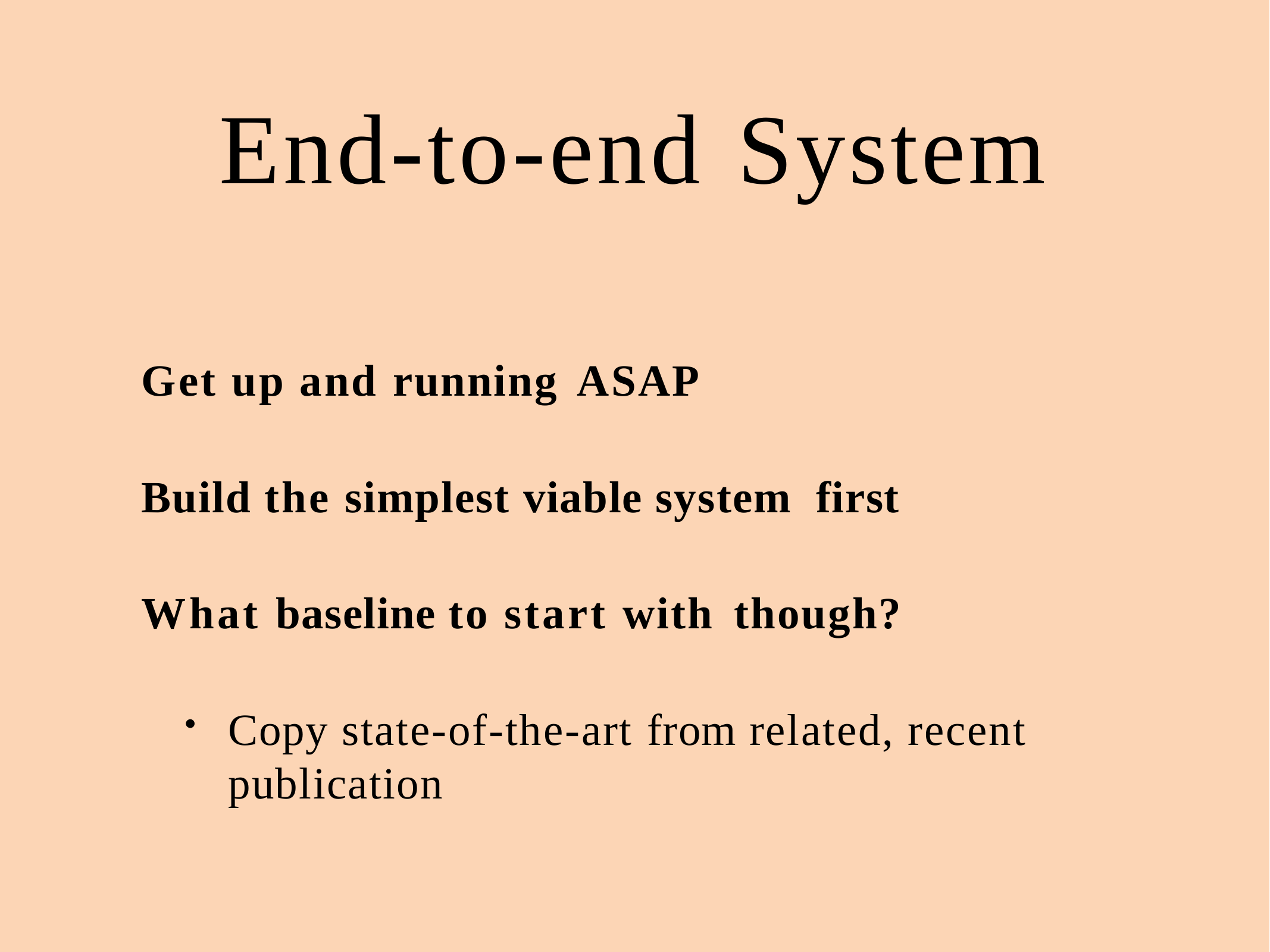

# End-to-end System
Get up and running ASAP

Build the simplest viable system first

What baseline to start with though?

Copy state-of-the-art from related, recent publication